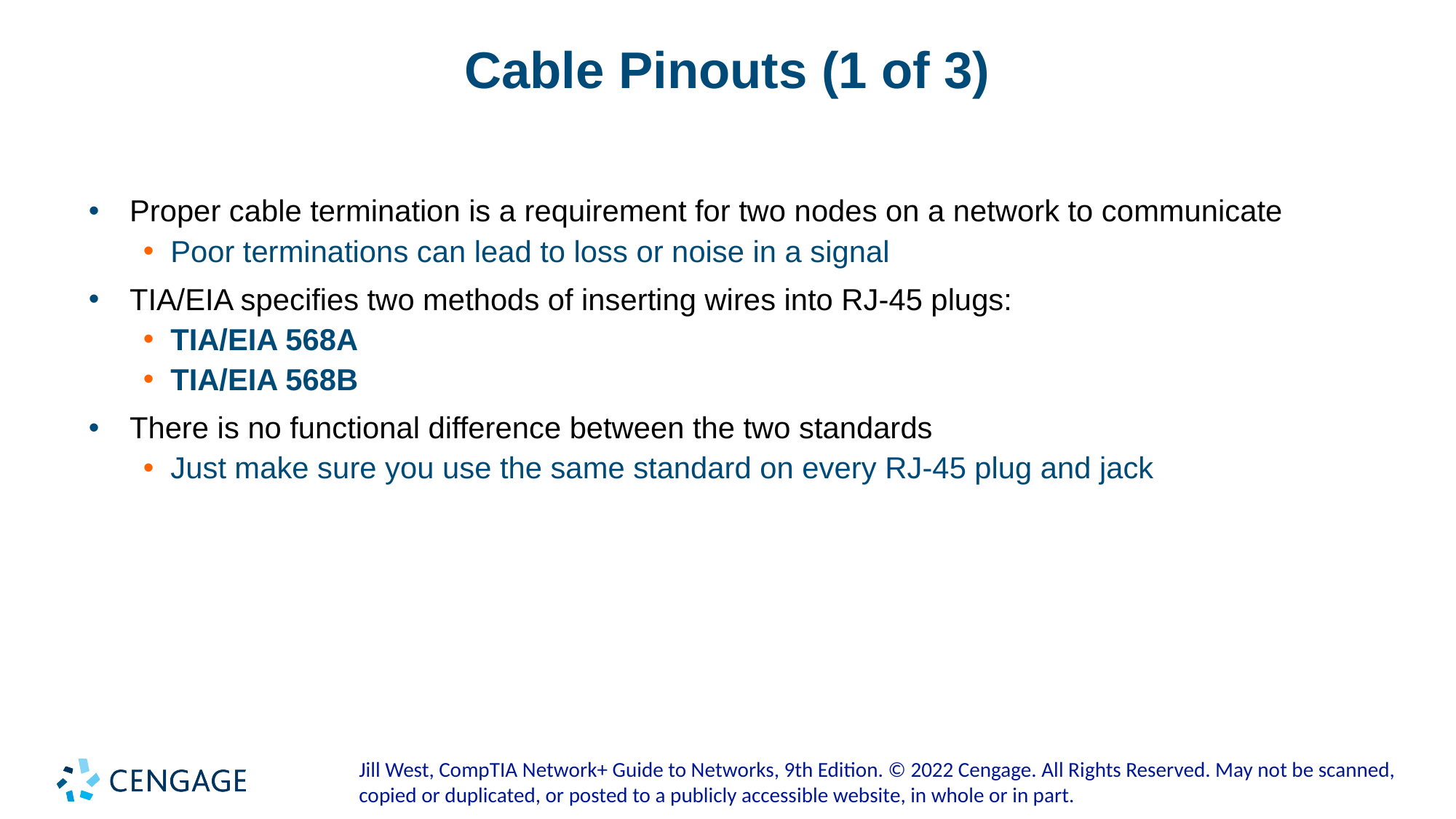

# Cable Pinouts (1 of 3)
Proper cable termination is a requirement for two nodes on a network to communicate
Poor terminations can lead to loss or noise in a signal
TIA/EIA specifies two methods of inserting wires into RJ-45 plugs:
TIA/EIA 568A
TIA/EIA 568B
There is no functional difference between the two standards
Just make sure you use the same standard on every RJ-45 plug and jack